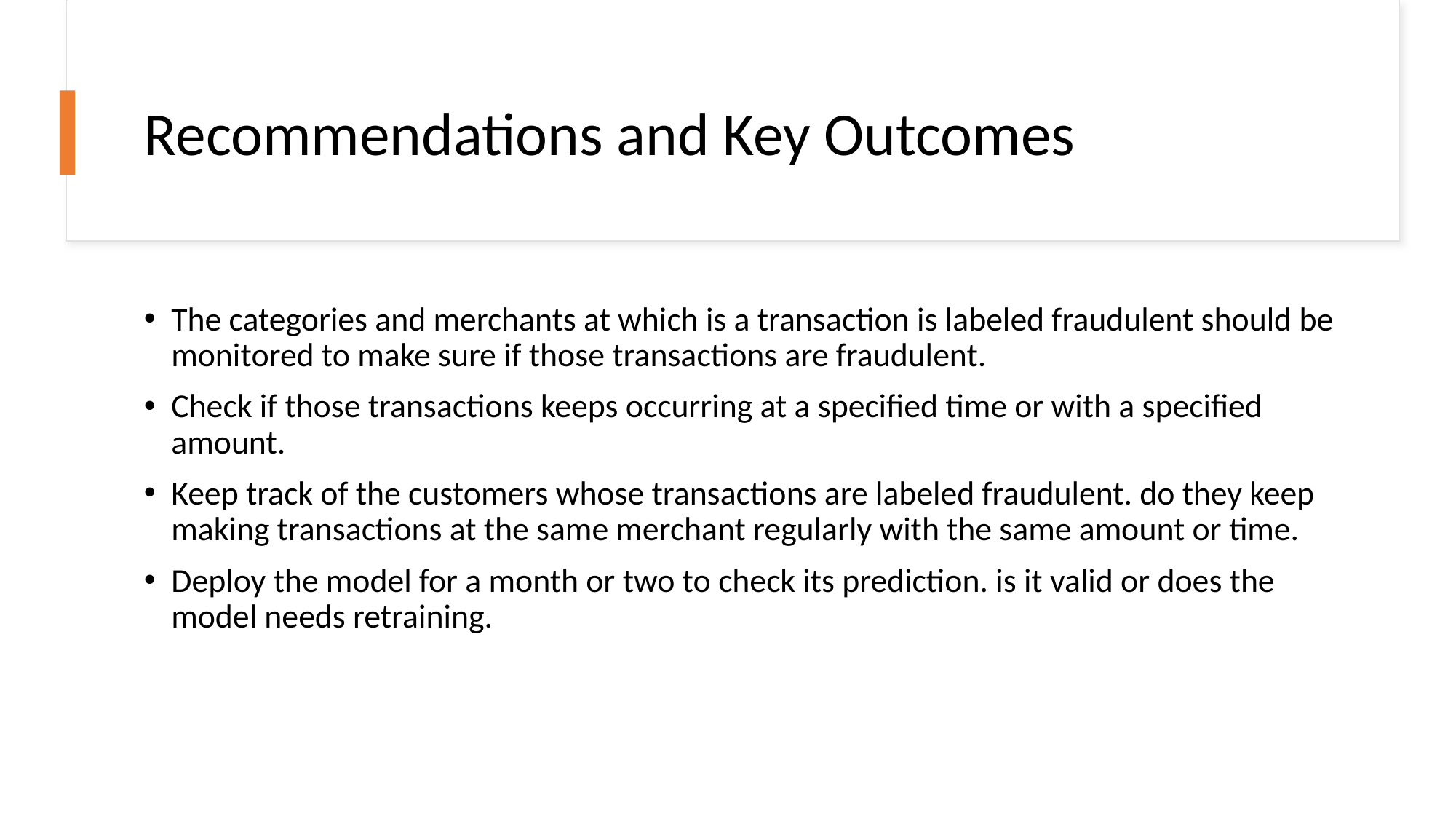

# Recommendations and Key Outcomes

The categories and merchants at which is a transaction is labeled fraudulent should be monitored to make sure if those transactions are fraudulent.
Check if those transactions keeps occurring at a specified time or with a specified amount.
Keep track of the customers whose transactions are labeled fraudulent. do they keep making transactions at the same merchant regularly with the same amount or time.
Deploy the model for a month or two to check its prediction. is it valid or does the model needs retraining.